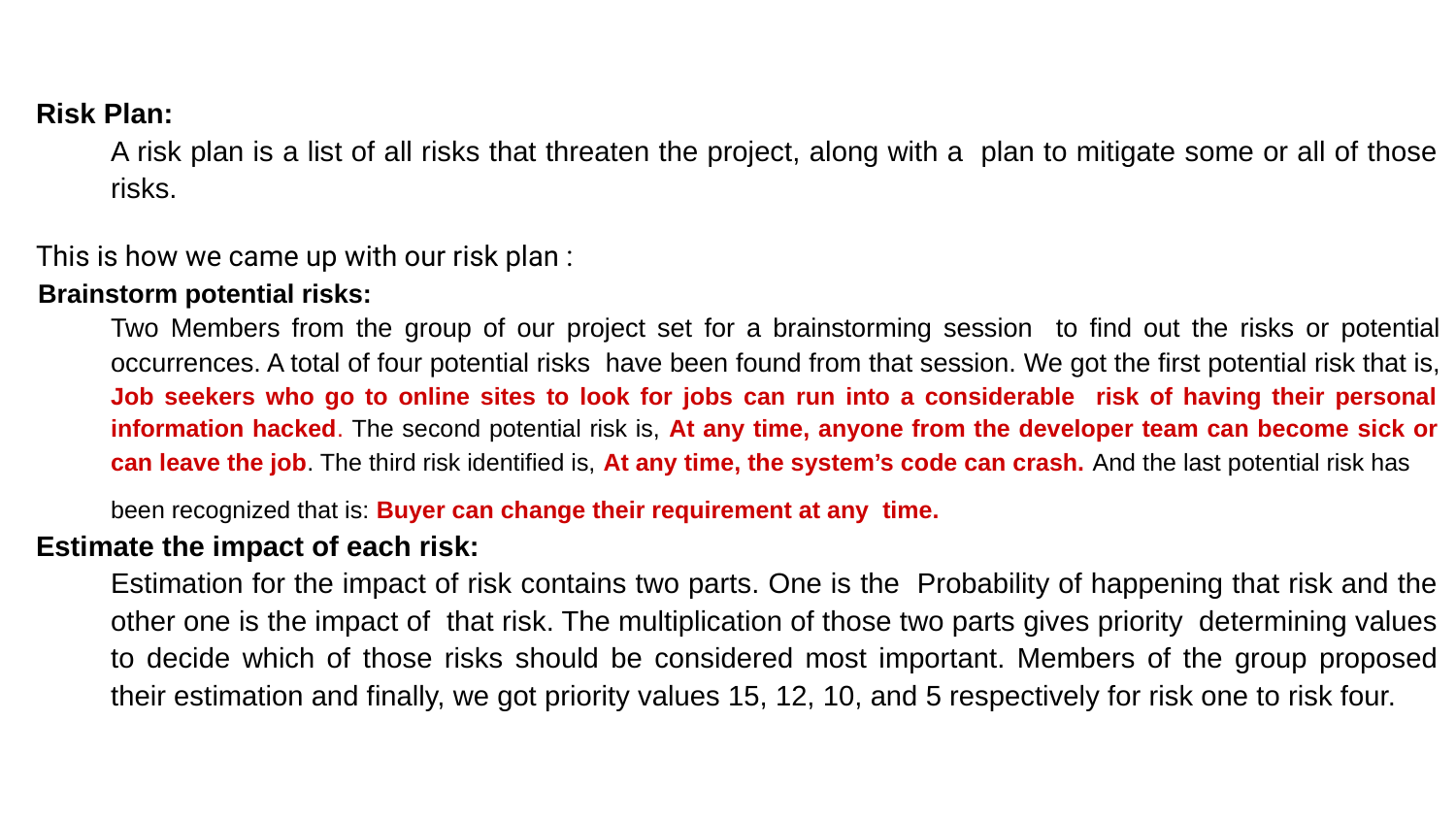

Risk Plan:
A risk plan is a list of all risks that threaten the project, along with a  plan to mitigate some or all of those risks.

This is how we came up with our risk plan :
Brainstorm potential risks:
Two Members from the group of our project set for a brainstorming session  to find out the risks or potential occurrences. A total of four potential risks  have been found from that session. We got the first potential risk that is, Job seekers who go to online sites to look for jobs can run into a considerable  risk of having their personal information hacked. The second potential risk is, At any time, anyone from the developer team can become sick or can leave the job. The third risk identified is, At any time, the system’s code can crash. And the last potential risk has
been recognized that is: Buyer can change their requirement at any  time.
Estimate the impact of each risk:
Estimation for the impact of risk contains two parts. One is the  Probability of happening that risk and the other one is the impact of  that risk. The multiplication of those two parts gives priority  determining values to decide which of those risks should be considered most important. Members of the group proposed their estimation and finally, we got priority values 15, 12, 10, and 5 respectively for risk one to risk four.